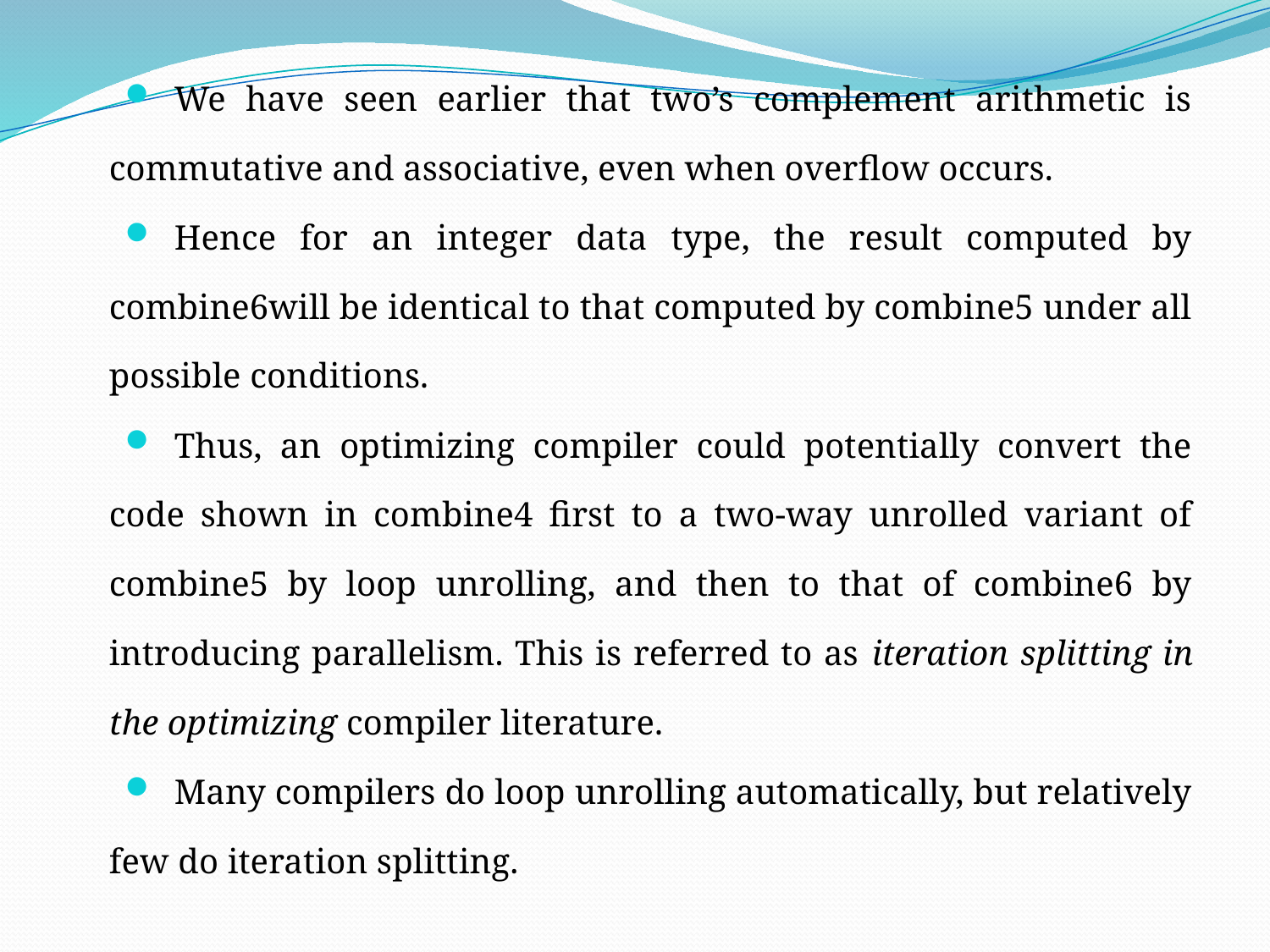

We have seen earlier that two’s complement arithmetic is commutative and associative, even when overflow occurs.
Hence for an integer data type, the result computed by combine6will be identical to that computed by combine5 under all possible conditions.
Thus, an optimizing compiler could potentially convert the code shown in combine4 first to a two-way unrolled variant of combine5 by loop unrolling, and then to that of combine6 by introducing parallelism. This is referred to as iteration splitting in the optimizing compiler literature.
Many compilers do loop unrolling automatically, but relatively few do iteration splitting.